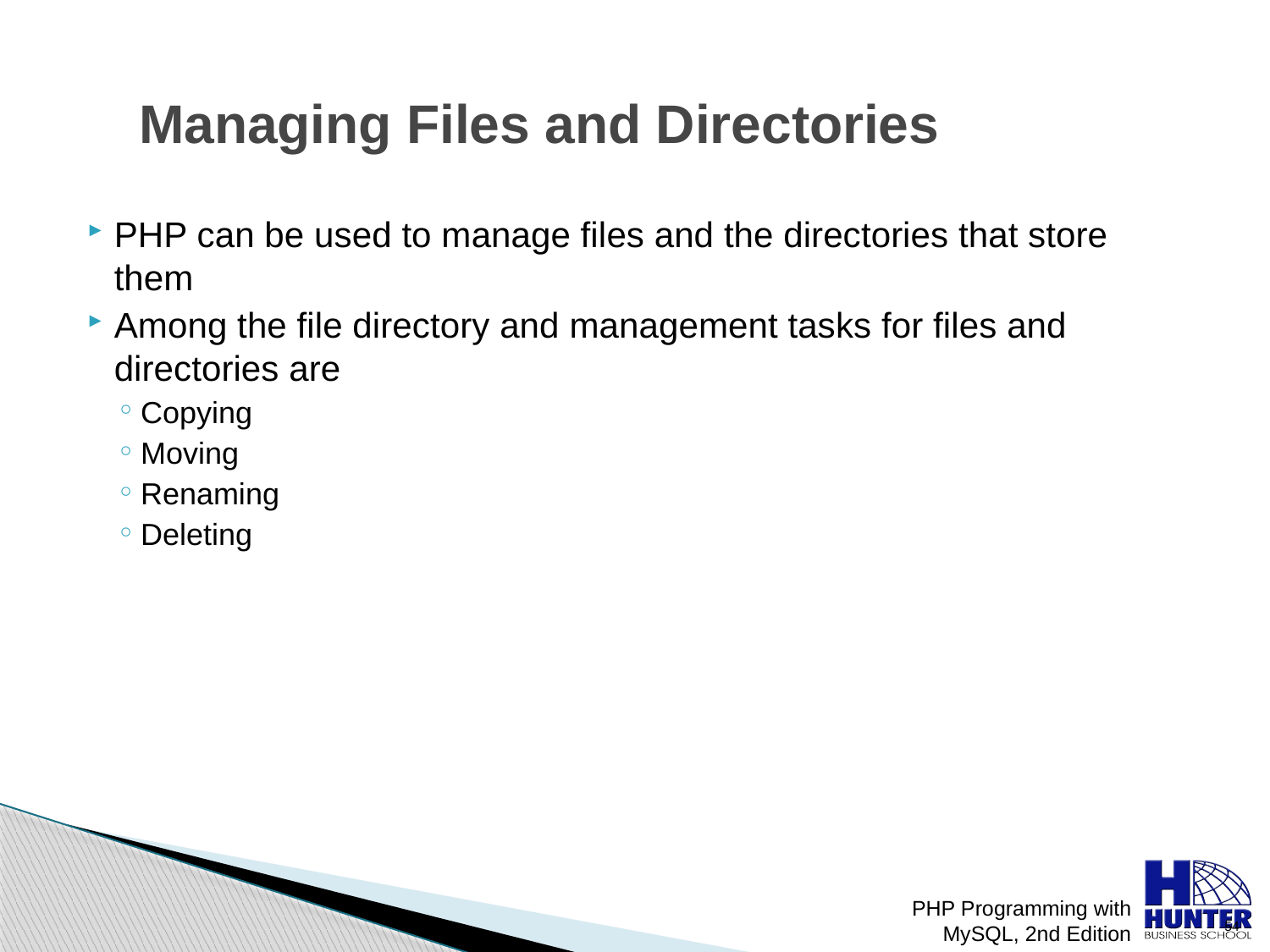

# Managing Files and Directories
PHP can be used to manage files and the directories that store them
Among the file directory and management tasks for files and directories are
Copying
Moving
Renaming
Deleting
PHP Programming with MySQL, 2nd Edition
 54